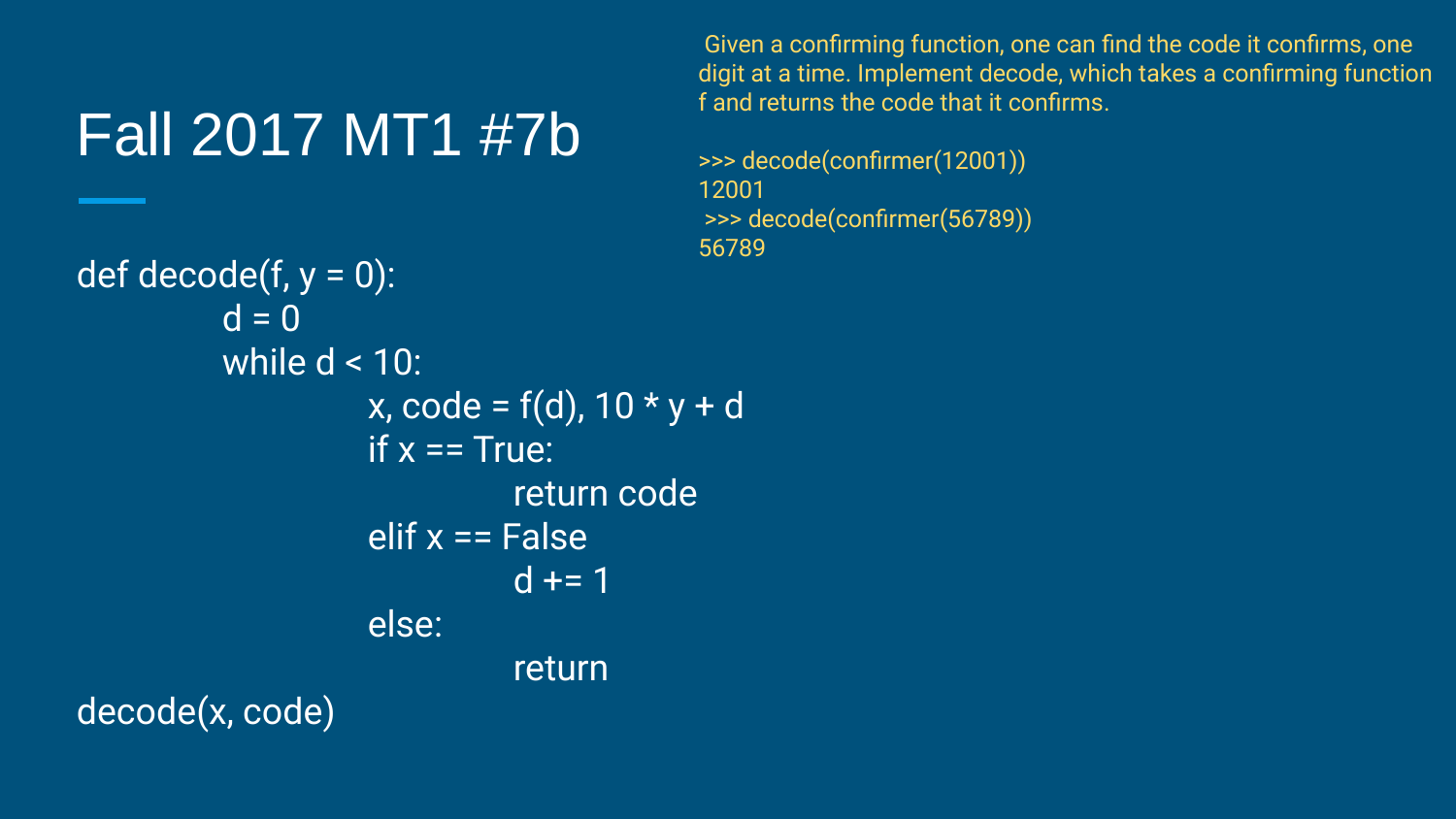

Given a confirming function, one can find the code it confirms, one digit at a time. Implement decode, which takes a confirming function f and returns the code that it confirms.

>>> decode(confirmer(12001))
12001
 >>> decode(confirmer(56789))
56789
# Fall 2017 MT1 #7b
def decode(f, y = 0):
	d = 0
	while d < 10:
		x, code = f(d), 10 * y + d
		if x == True:
			return code
		elif x == False
			d += 1
		else:
			return decode(x, code)